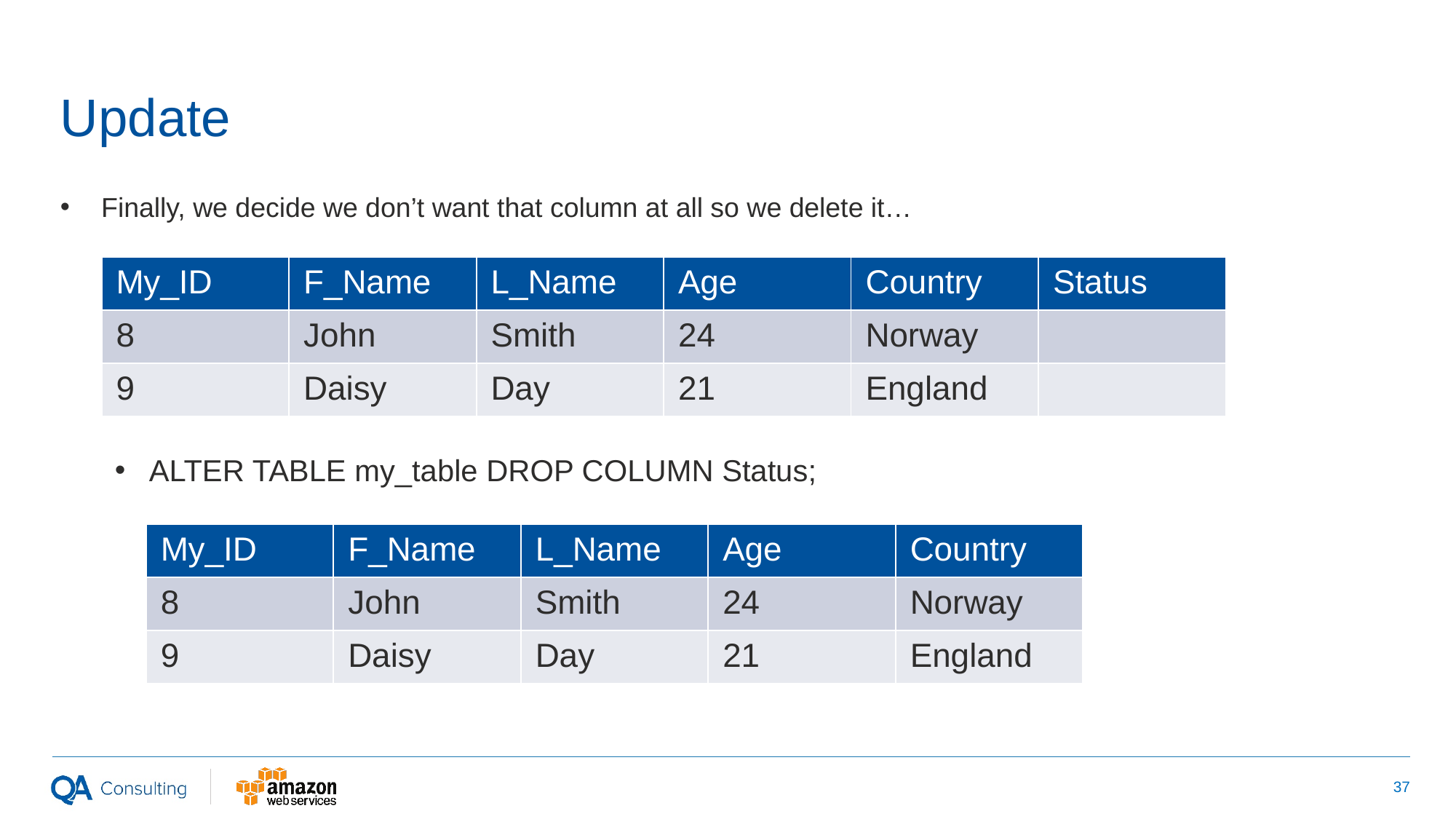

# Update
Finally, we decide we don’t want that column at all so we delete it…

ALTER TABLE my_table DROP COLUMN Status;

| My\_ID | F\_Name | L\_Name | Age | Country | Status |
| --- | --- | --- | --- | --- | --- |
| 8 | John | Smith | 24 | Norway |  |
| 9 | Daisy | Day | 21 | England |  |
| My\_ID | F\_Name | L\_Name | Age | Country |
| --- | --- | --- | --- | --- |
| 8 | John | Smith | 24 | Norway |
| 9 | Daisy | Day | 21 | England |